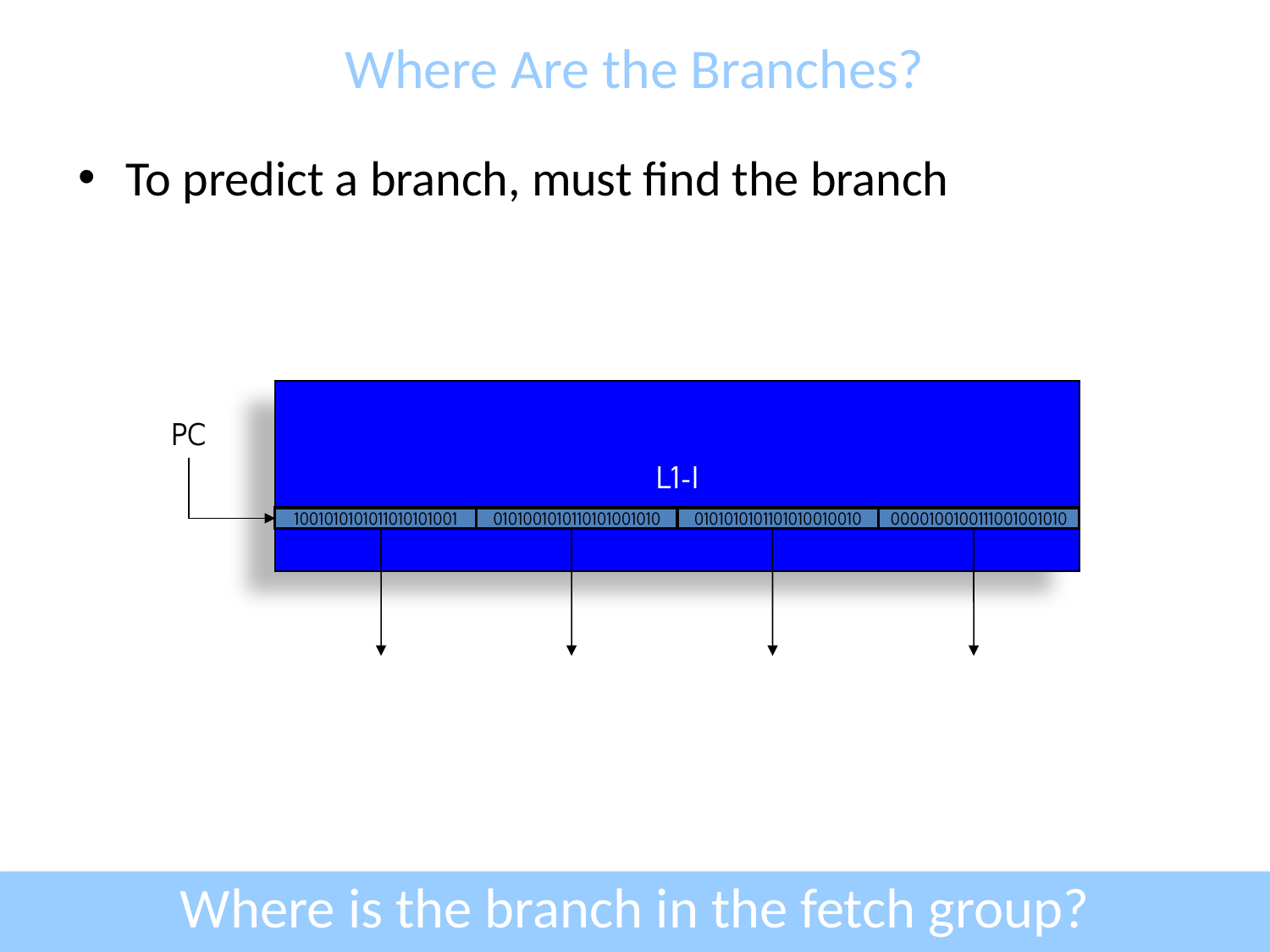

# Where Are the Branches?
To predict a branch, must find the branch

L1-I
PC
1001010101011010101001
0101001010110101001010
0101010101101010010010
0000100100111001001010

Where is the branch in the fetch group?